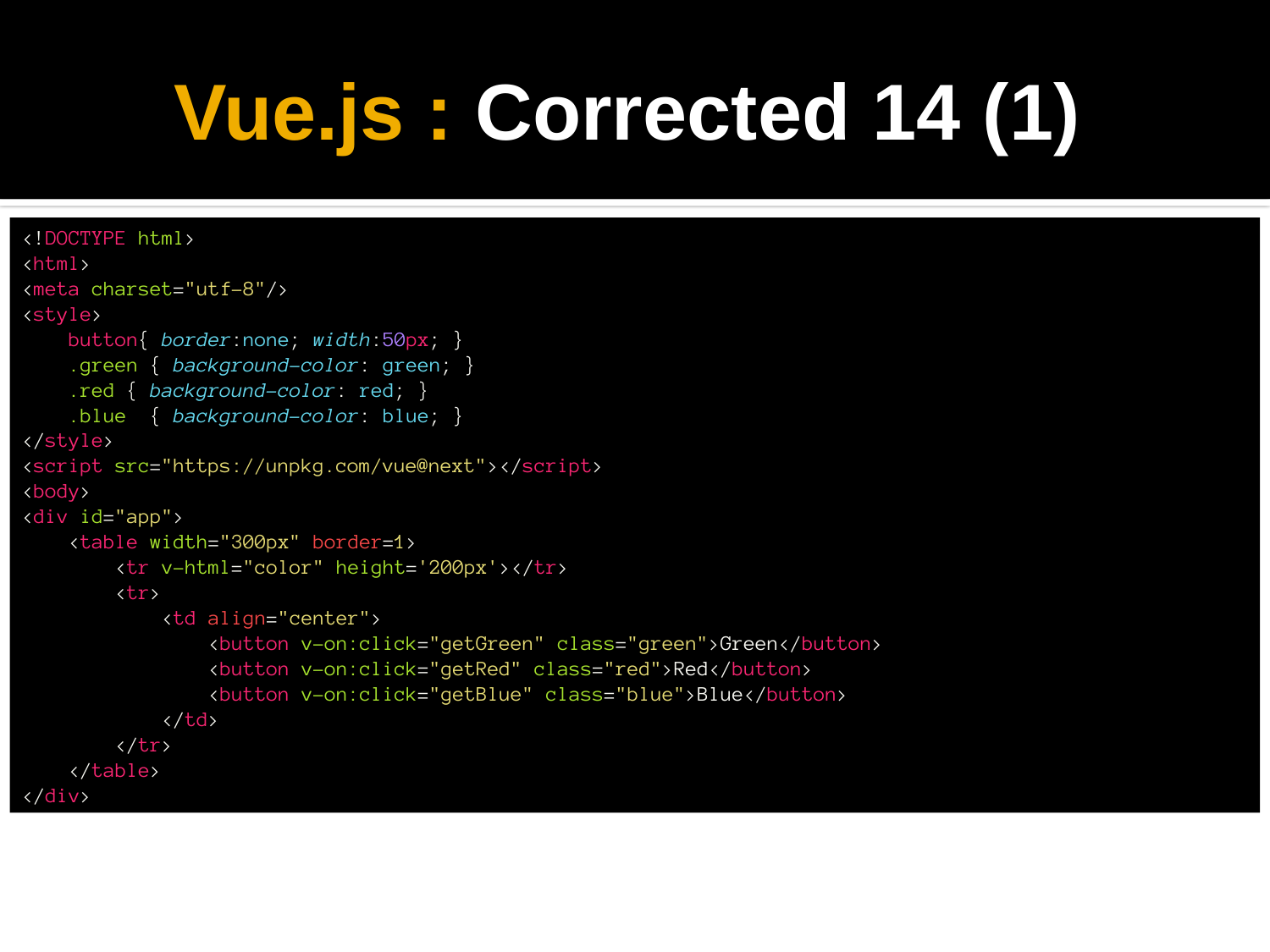

# Vue.js : Corrected 14 (1)
<!DOCTYPE html>
<html>
<meta charset="utf-8"/>
<style>
    button{ border:none; width:50px; }
    .green { background-color: green; }
    .red { background-color: red; }
    .blue  { background-color: blue; }
</style>
<script src="https://unpkg.com/vue@next"></script>
<body>
<div id="app">
    <table width="300px" border=1>
        <tr v-html="color" height='200px'></tr>
        <tr>
            <td align="center">
                <button v-on:click="getGreen" class="green">Green</button>
                <button v-on:click="getRed" class="red">Red</button>
                <button v-on:click="getBlue" class="blue">Blue</button>
            </td>
        </tr>
    </table>
</div>